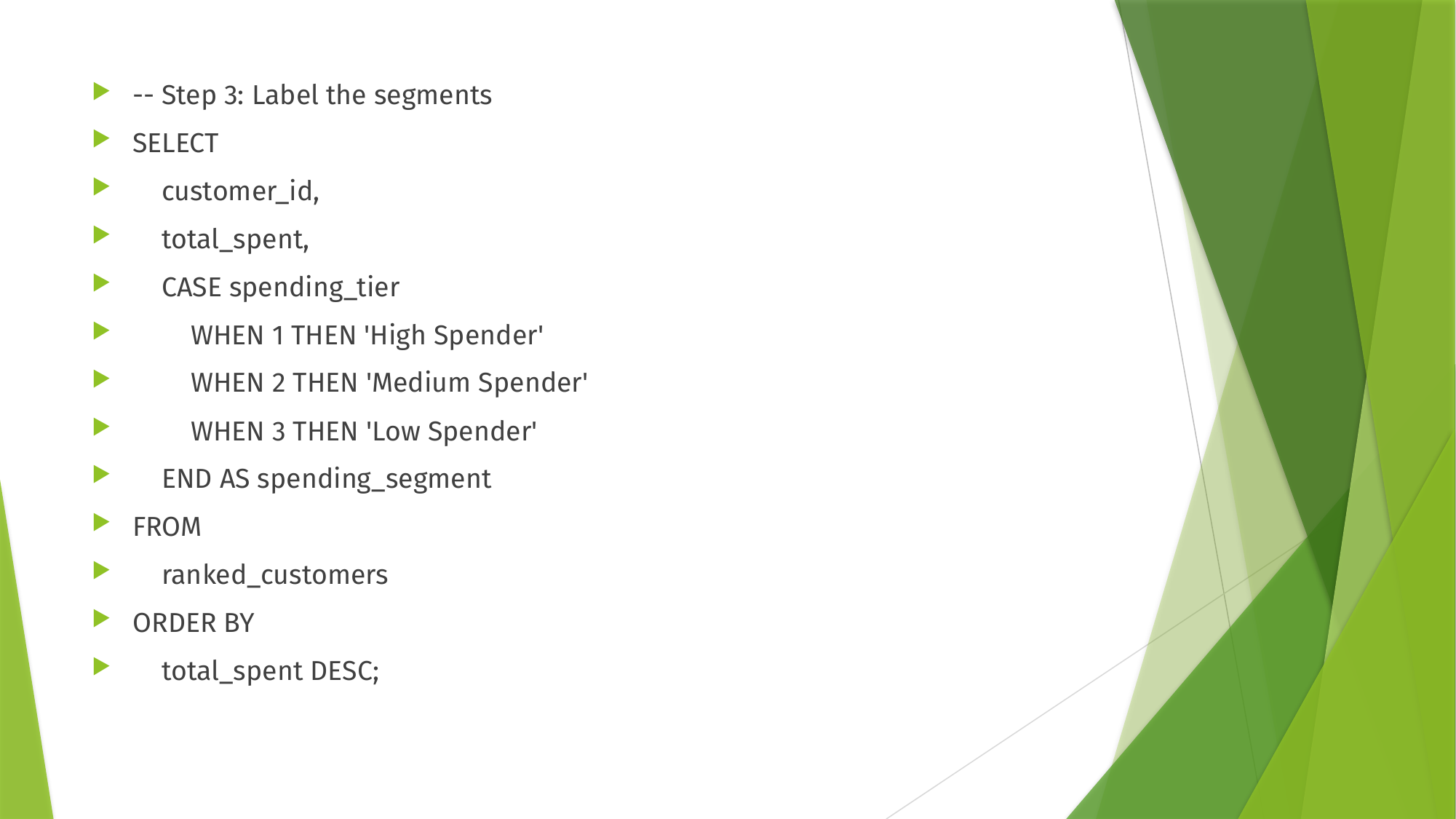

-- Step 3: Label the segments
SELECT
    customer_id,
    total_spent,
    CASE spending_tier
        WHEN 1 THEN 'High Spender'
        WHEN 2 THEN 'Medium Spender'
        WHEN 3 THEN 'Low Spender'
    END AS spending_segment
FROM
    ranked_customers
ORDER BY
    total_spent DESC;